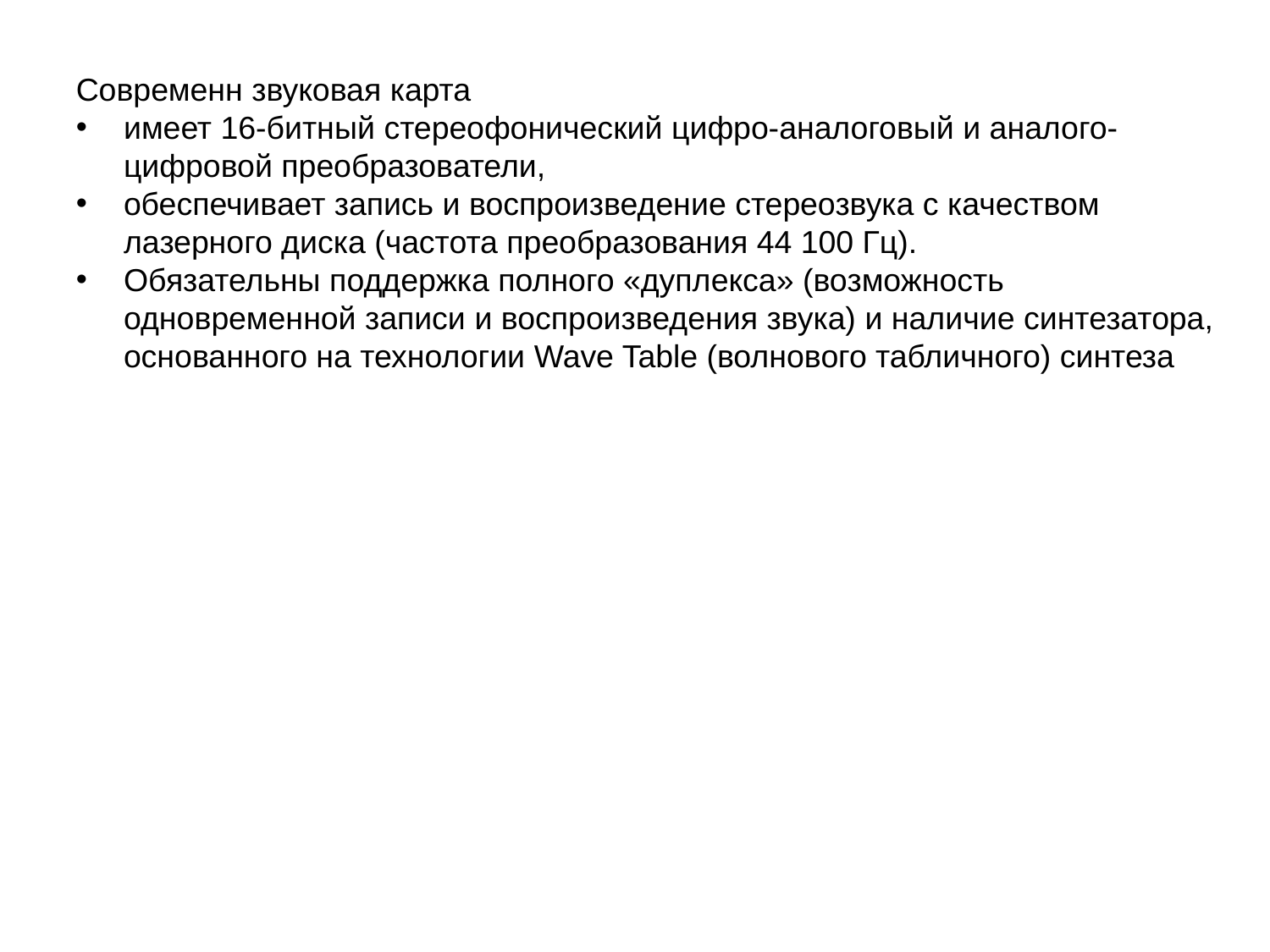

Современн звуковая карта
имеет 16-битный стереофонический цифро-аналоговый и аналого-цифровой преобразователи,
обеспечивает запись и воспроизведение стереозвука с качеством лазерного диска (частота преобразования 44 100 Гц).
Обязательны поддержка полного «дуплекса» (возможность одновременной записи и воспроизведения звука) и наличие синтезатора, основанного на технологии Wave Table (волнового табличного) синтеза